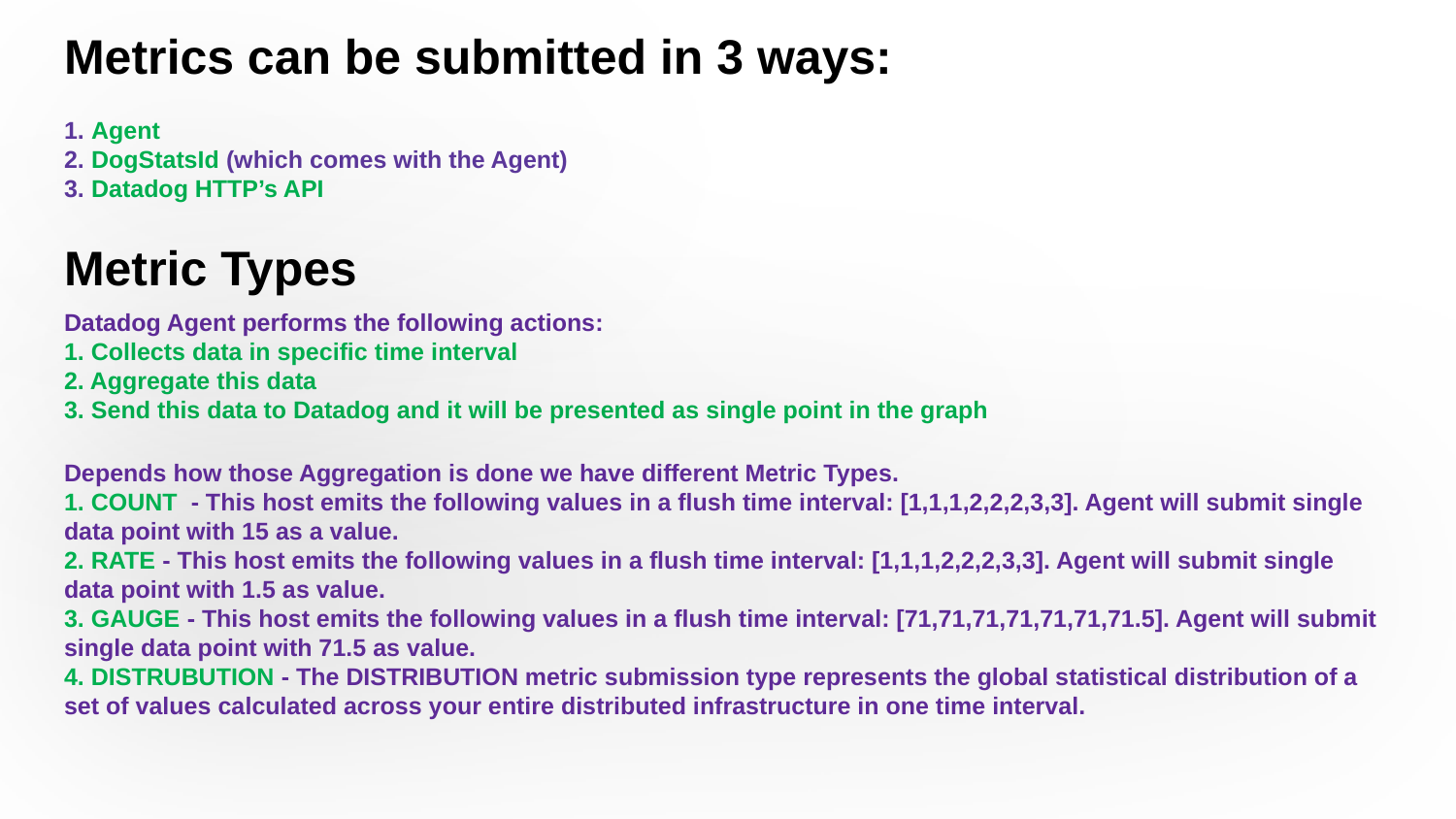

Metrics can be submitted in 3 ways:
1. Agent
2. DogStatsId (which comes with the Agent)
3. Datadog HTTP’s API
# Metric Types
Datadog Agent performs the following actions:
1. Collects data in specific time interval
2. Aggregate this data
3. Send this data to Datadog and it will be presented as single point in the graph
Depends how those Aggregation is done we have different Metric Types.
1. COUNT  - This host emits the following values in a flush time interval: [1,1,1,2,2,2,3,3]. Agent will submit single data point with 15 as a value.
2. RATE - This host emits the following values in a flush time interval: [1,1,1,2,2,2,3,3]. Agent will submit single data point with 1.5 as value.
3. GAUGE - This host emits the following values in a flush time interval: [71,71,71,71,71,71,71.5]. Agent will submit single data point with 71.5 as value.
4. DISTRUBUTION - The DISTRIBUTION metric submission type represents the global statistical distribution of a set of values calculated across your entire distributed infrastructure in one time interval.